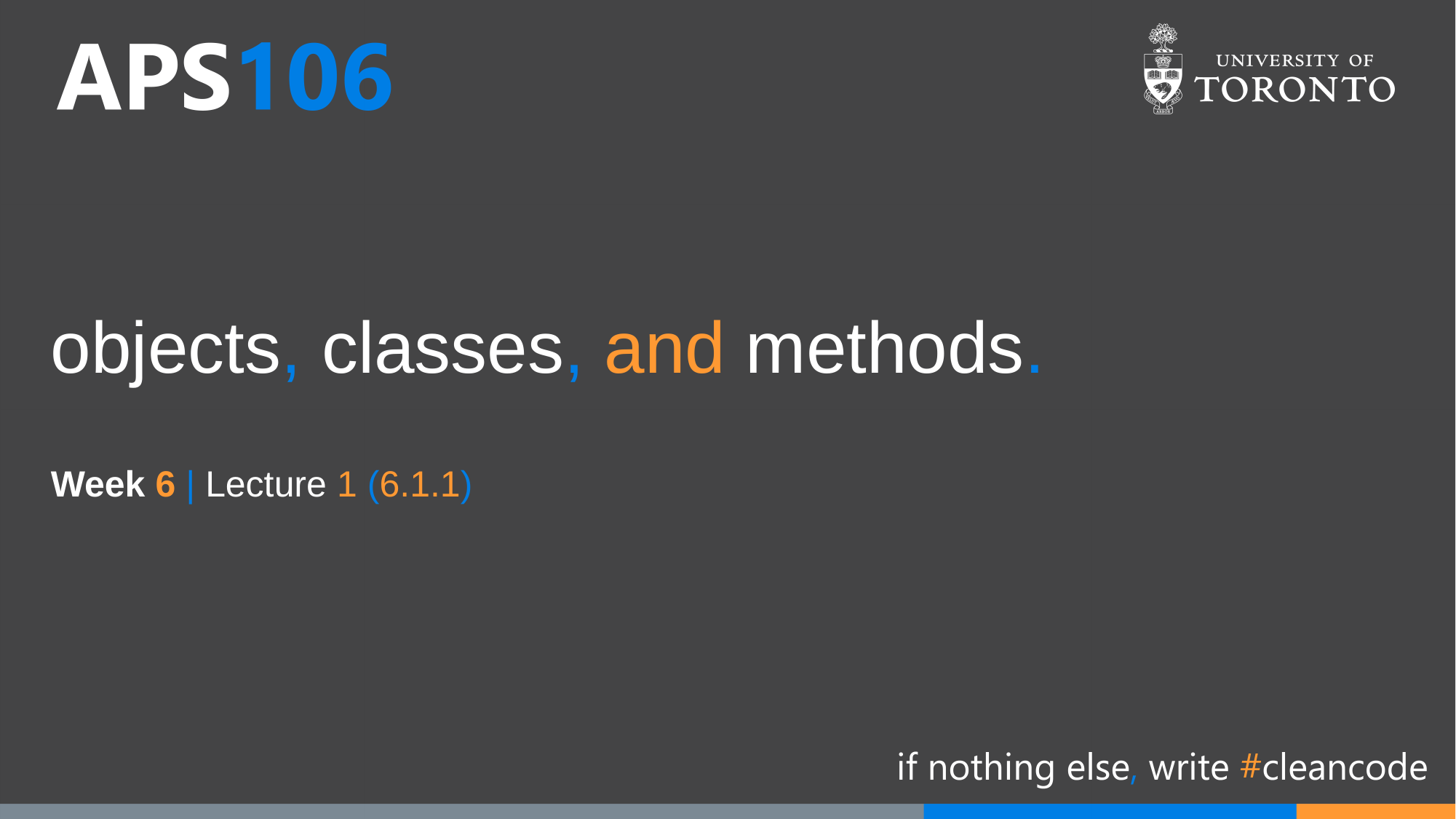

# objects, classes, and methods.
Week 6 | Lecture 1 (6.1.1)